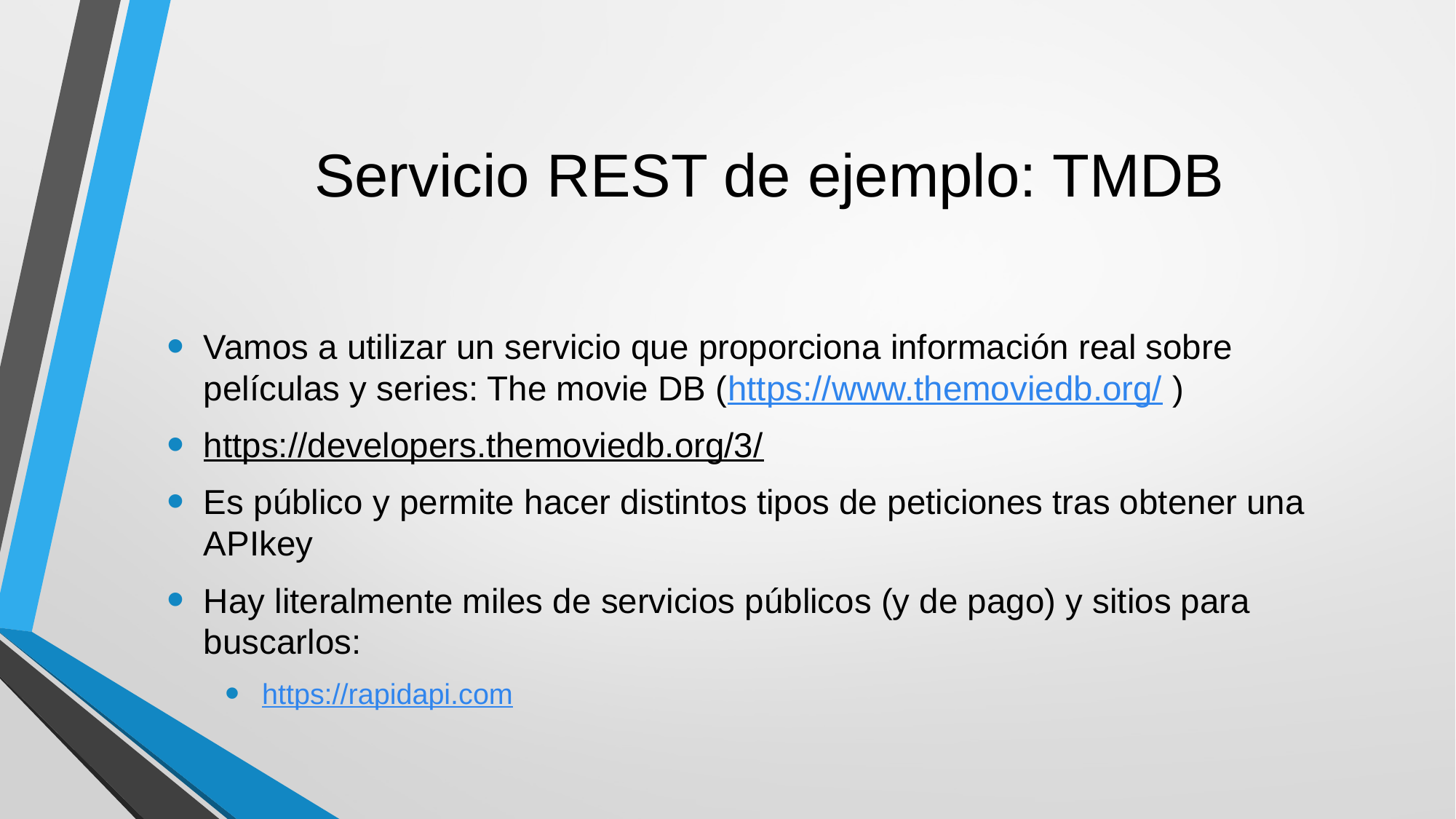

# Servicio REST de ejemplo: TMDB
Vamos a utilizar un servicio que proporciona información real sobre películas y series: The movie DB (https://www.themoviedb.org/ )
https://developers.themoviedb.org/3/
Es público y permite hacer distintos tipos de peticiones tras obtener una APIkey
Hay literalmente miles de servicios públicos (y de pago) y sitios para buscarlos:
https://rapidapi.com